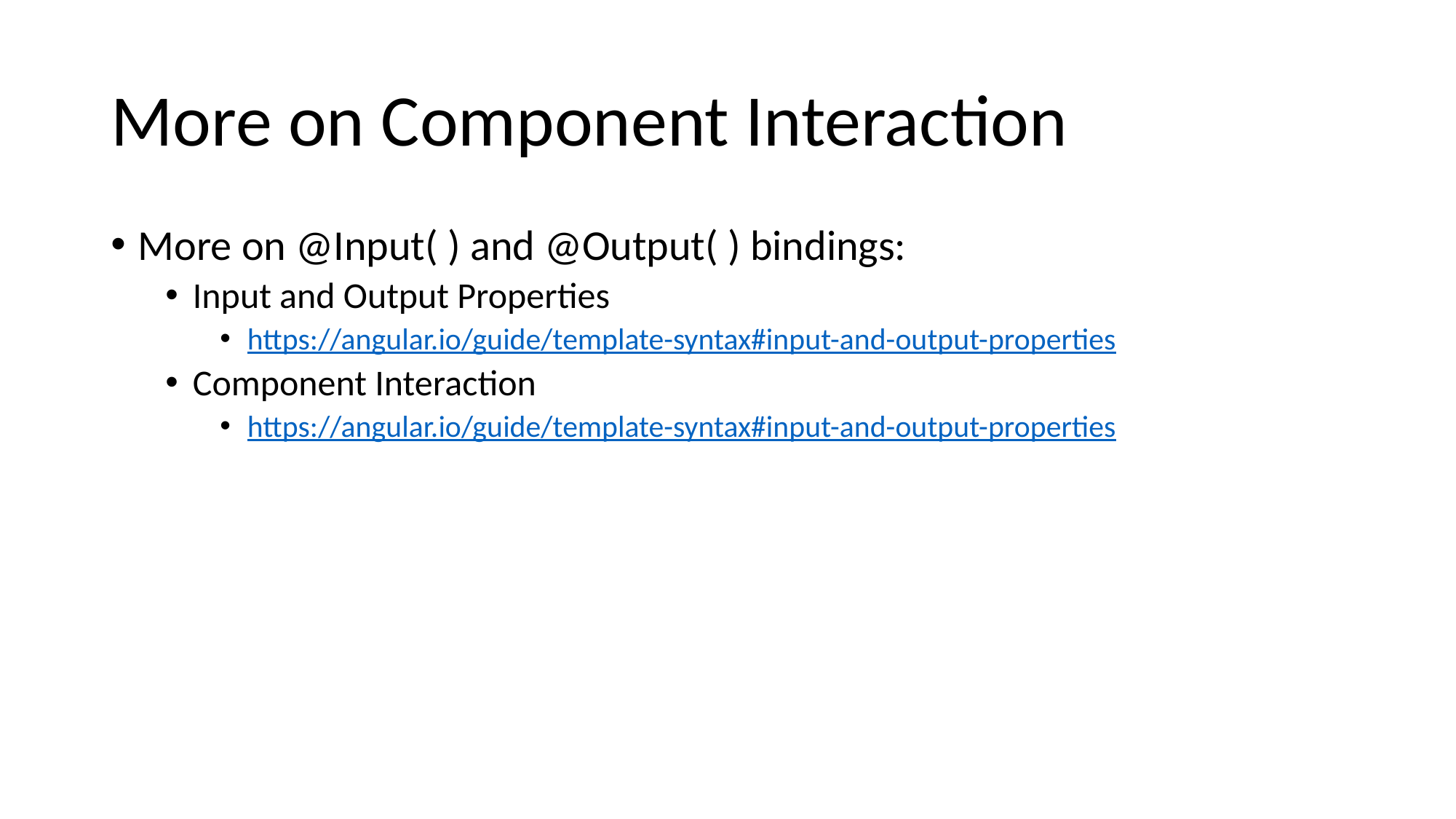

# More on Component Interaction
More on @Input( ) and @Output( ) bindings:
Input and Output Properties
https://angular.io/guide/template-syntax#input-and-output-properties
Component Interaction
https://angular.io/guide/template-syntax#input-and-output-properties